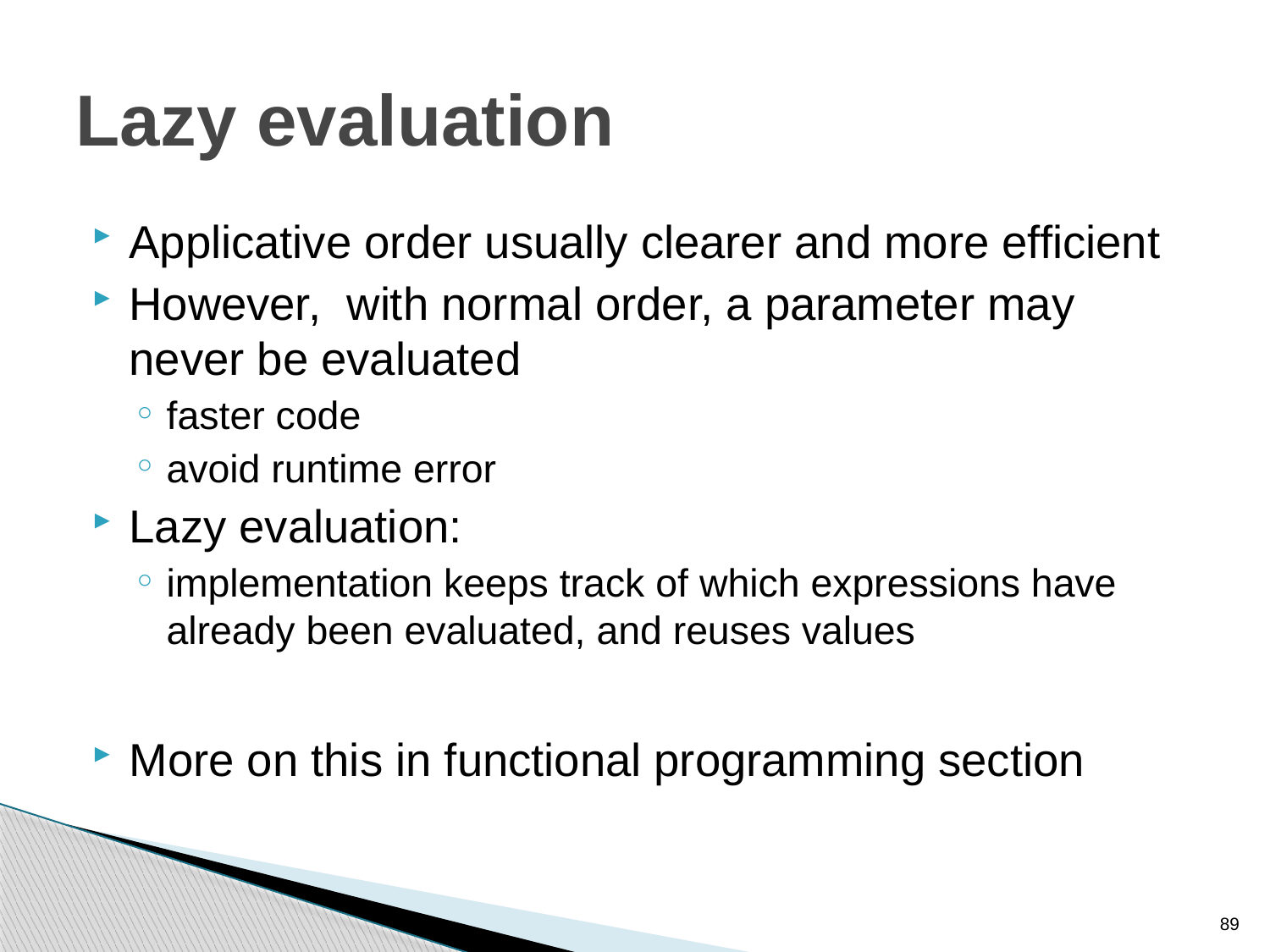

# Lazy evaluation
Applicative order usually clearer and more efficient
However,  with normal order, a parameter may never be evaluated
faster code
avoid runtime error
Lazy evaluation:
implementation keeps track of which expressions have already been evaluated, and reuses values

More on this in functional programming section

89